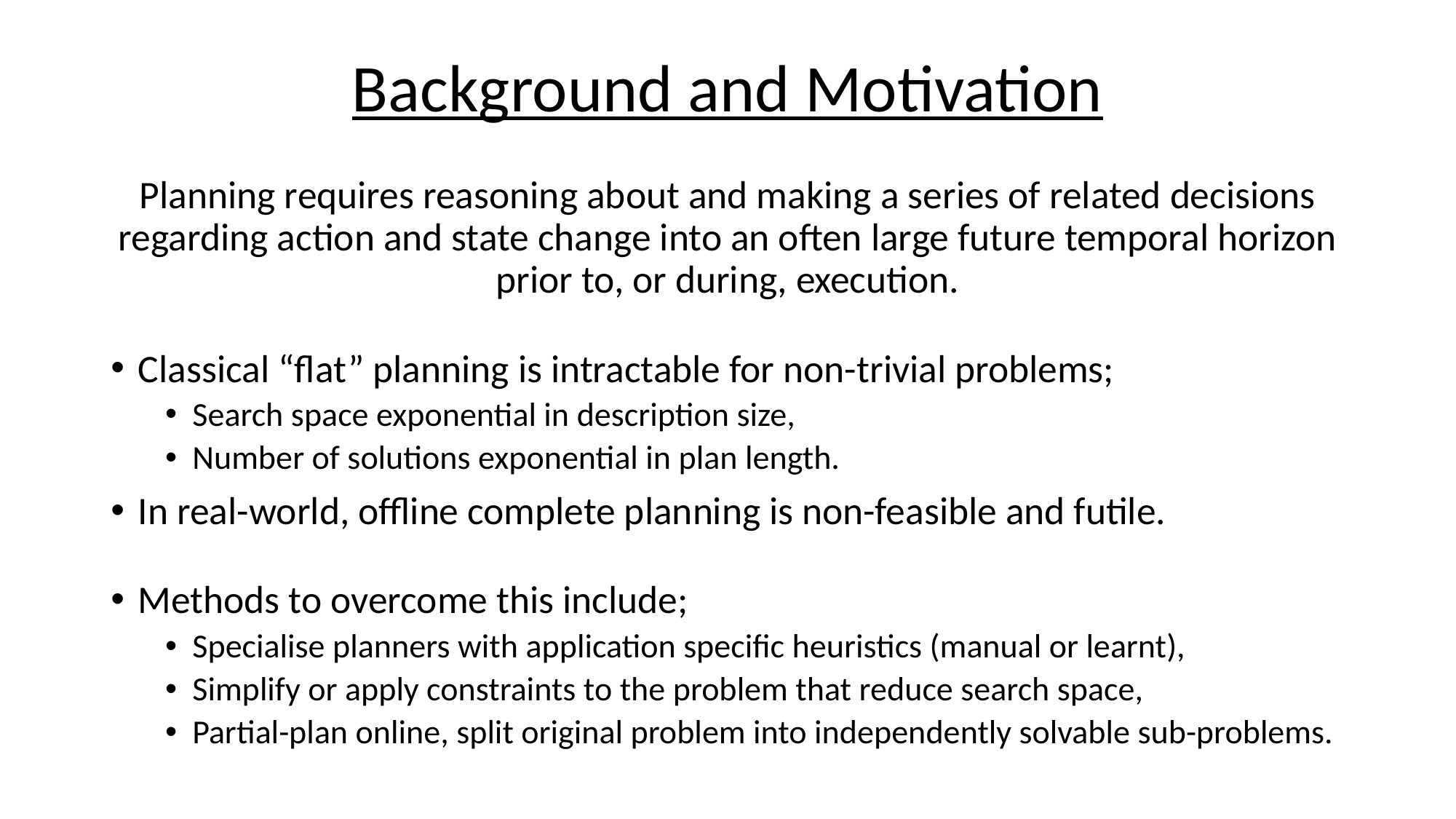

# Background and Motivation
Planning requires reasoning about and making a series of related decisions regarding action and state change into an often large future temporal horizon prior to, or during, execution.

Classical “flat” planning is intractable for non-trivial problems;
Search space exponential in description size,
Number of solutions exponential in plan length.
In real-world, offline complete planning is non-feasible and futile.

Methods to overcome this include;
Specialise planners with application specific heuristics (manual or learnt),
Simplify or apply constraints to the problem that reduce search space,
Partial-plan online, split original problem into independently solvable sub-problems.